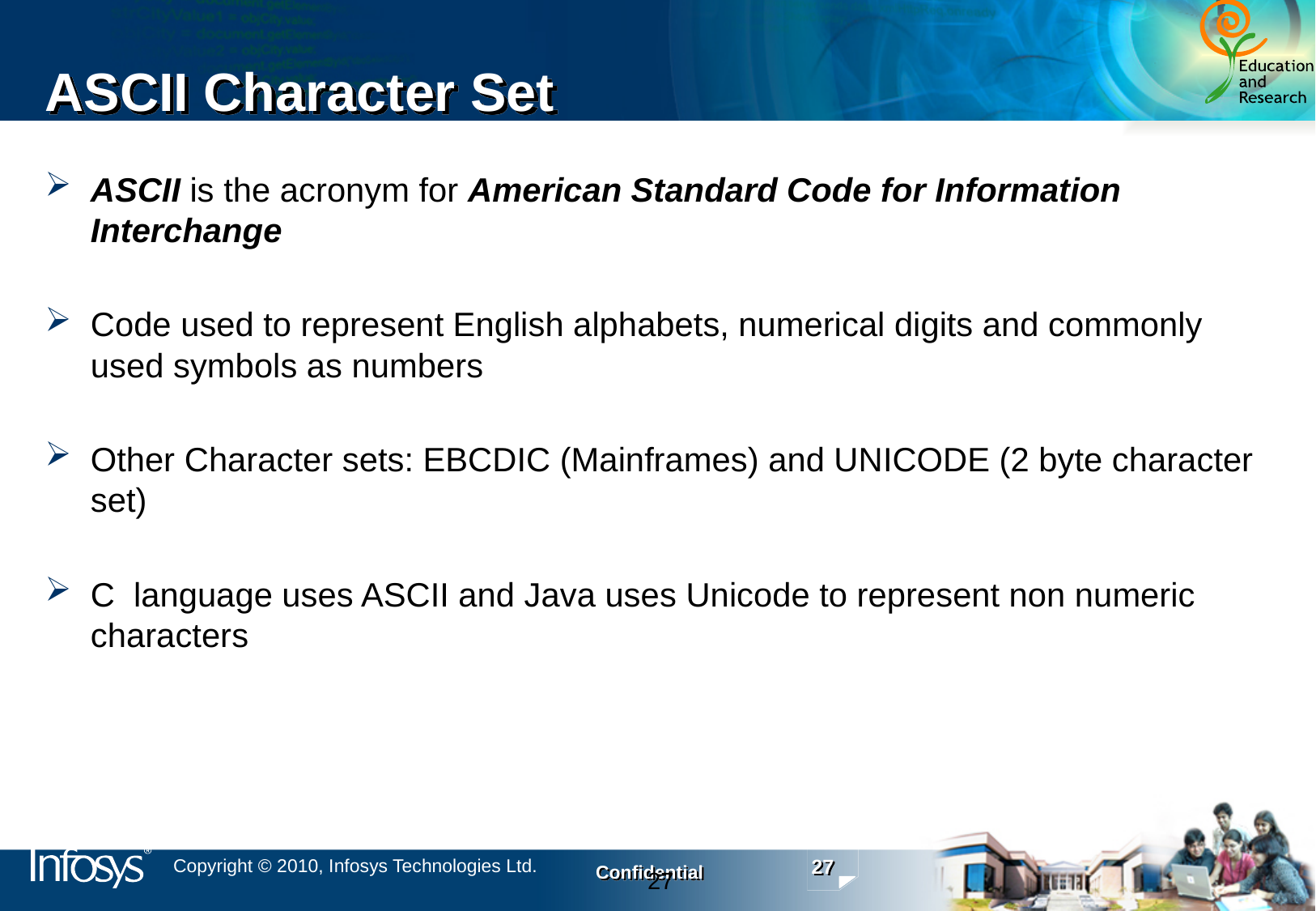

# ASCII Character Set
ASCII is the acronym for American Standard Code for Information Interchange

Code used to represent English alphabets, numerical digits and commonly used symbols as numbers

Other Character sets: EBCDIC (Mainframes) and UNICODE (2 byte character set)

C  language uses ASCII and Java uses Unicode to represent non numeric characters

27